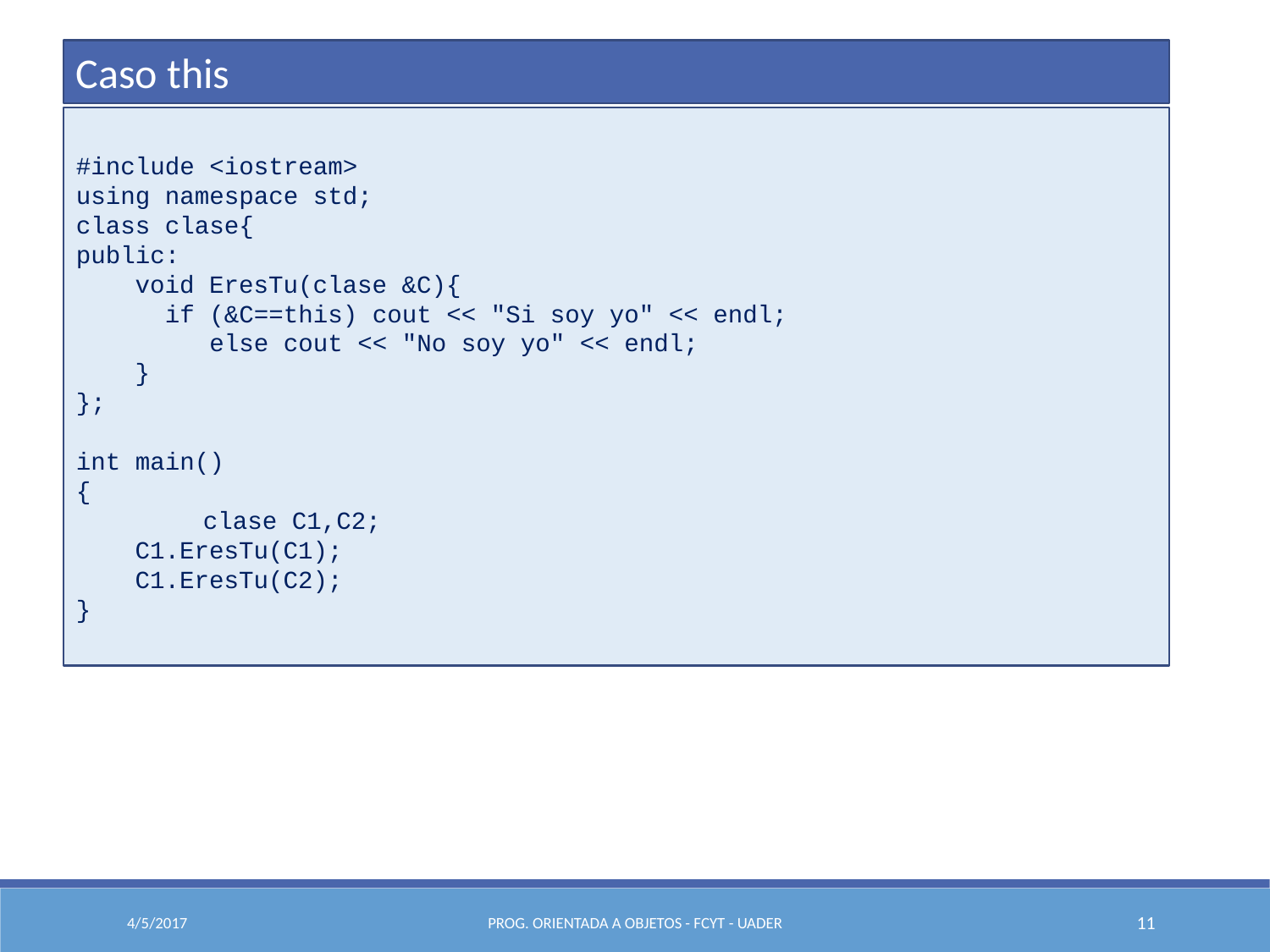

Caso this
#include <iostream>
using namespace std;
class clase{
public:
    void EresTu(clase &C){
      if (&C==this) cout << "Si soy yo" << endl;
         else cout << "No soy yo" << endl;
    }
};

int main()
{
	clase C1,C2;
    C1.EresTu(C1);
    C1.EresTu(C2);
}
4/5/2017
Prog. Orientada a Objetos - FCyT - UADER
11